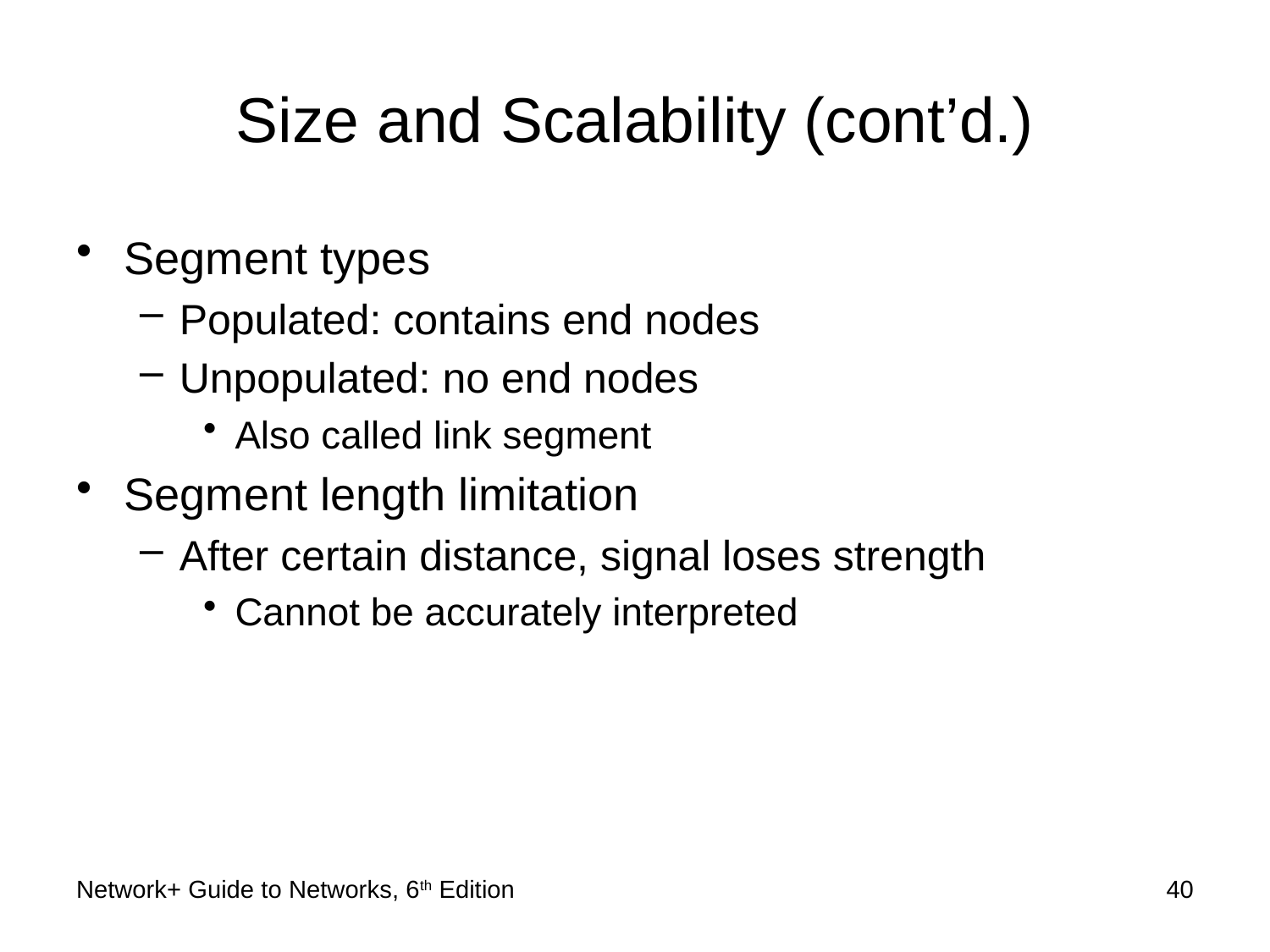

# Size and Scalability (cont’d.)
Segment types
Populated: contains end nodes
Unpopulated: no end nodes
Also called link segment
Segment length limitation
After certain distance, signal loses strength
Cannot be accurately interpreted
Network+ Guide to Networks, 6th Edition
40